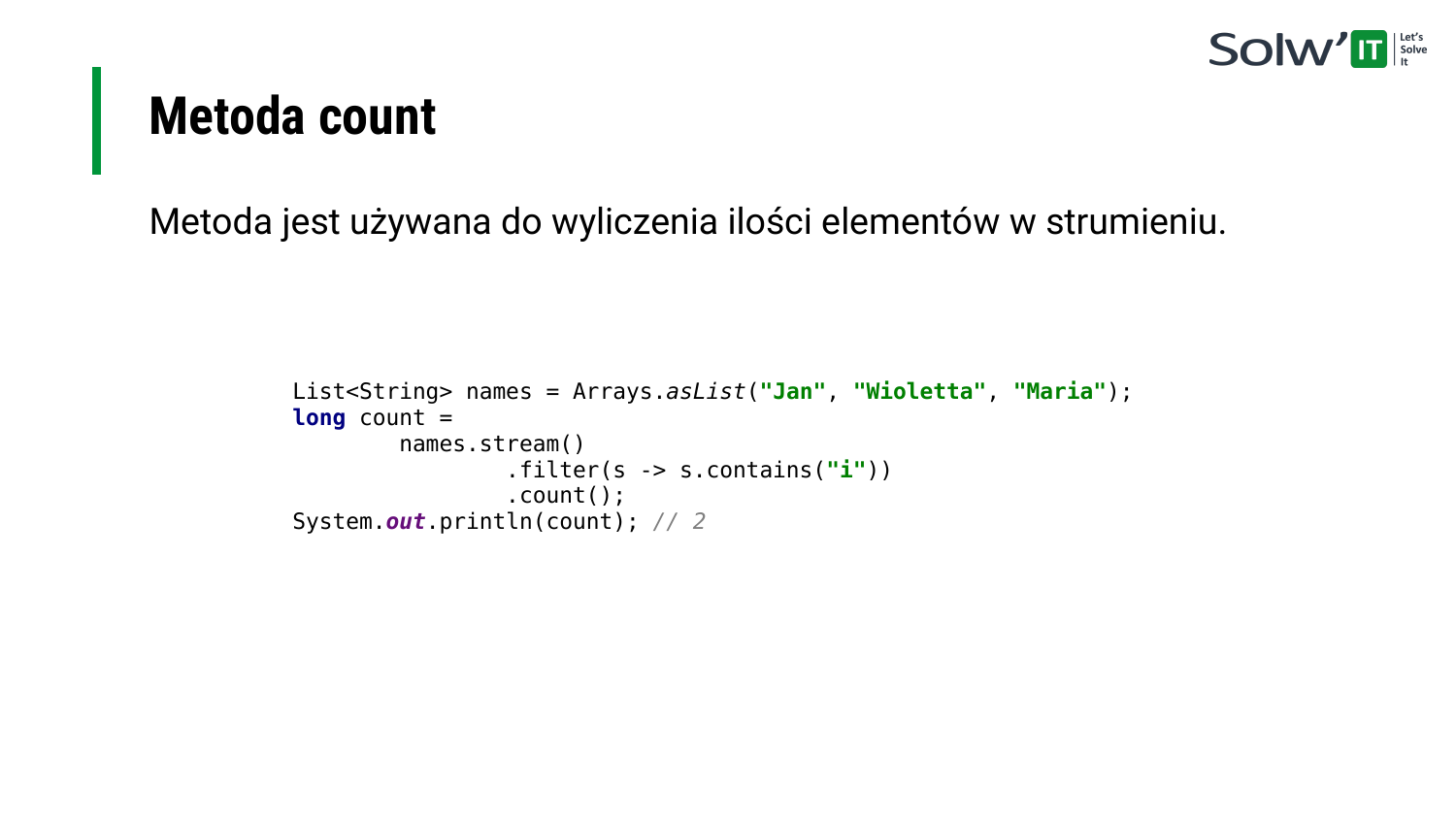

Metoda count
Metoda jest używana do wyliczenia ilości elementów w strumieniu.
List<String> names = Arrays.asList("Jan", "Wioletta", "Maria");
long count =
        names.stream()
                .filter(s -> s.contains("i"))
                .count();
System.out.println(count); // 2